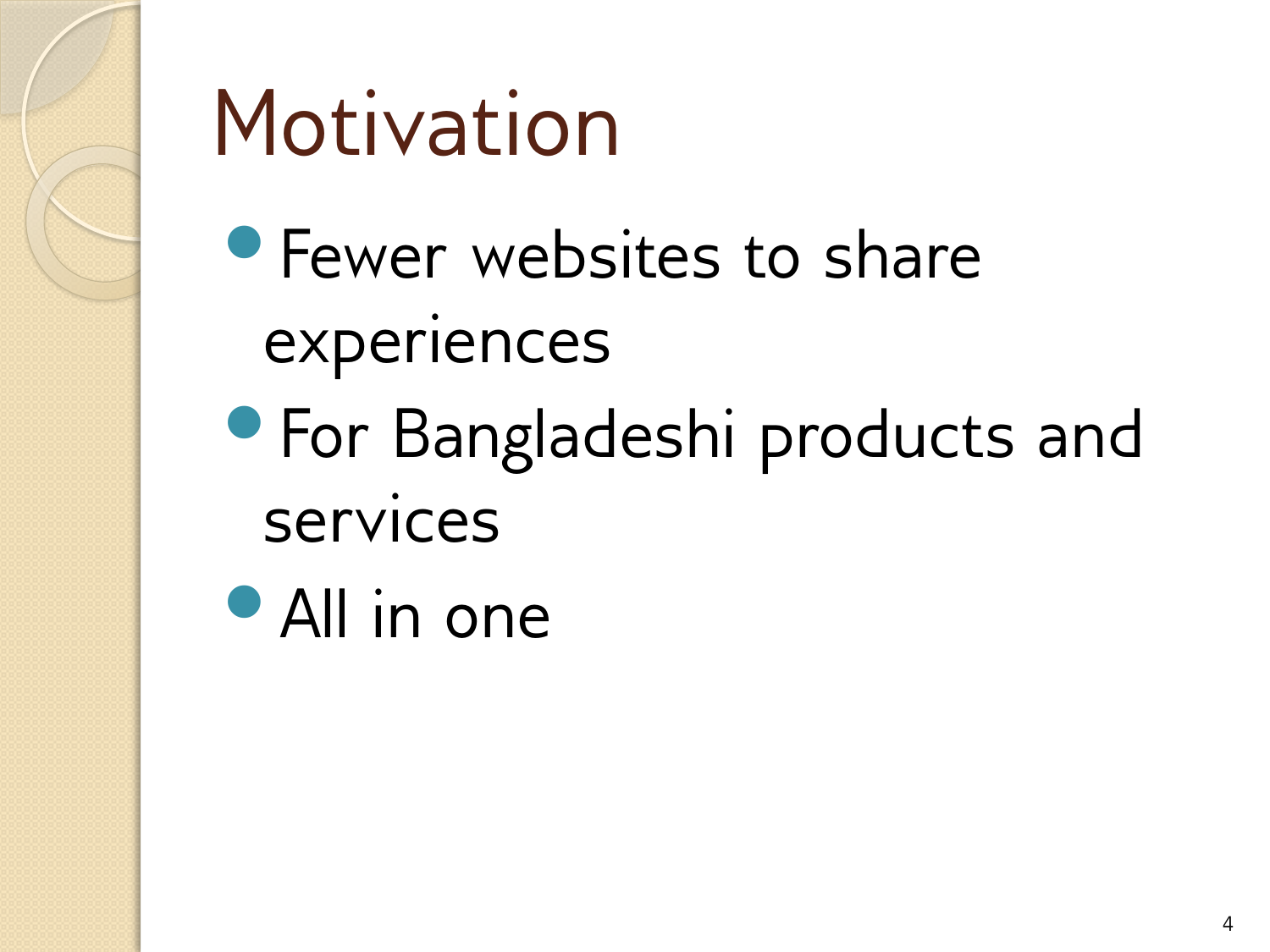

# Motivation
Fewer websites to share experiences
For Bangladeshi products and services
All in one

4